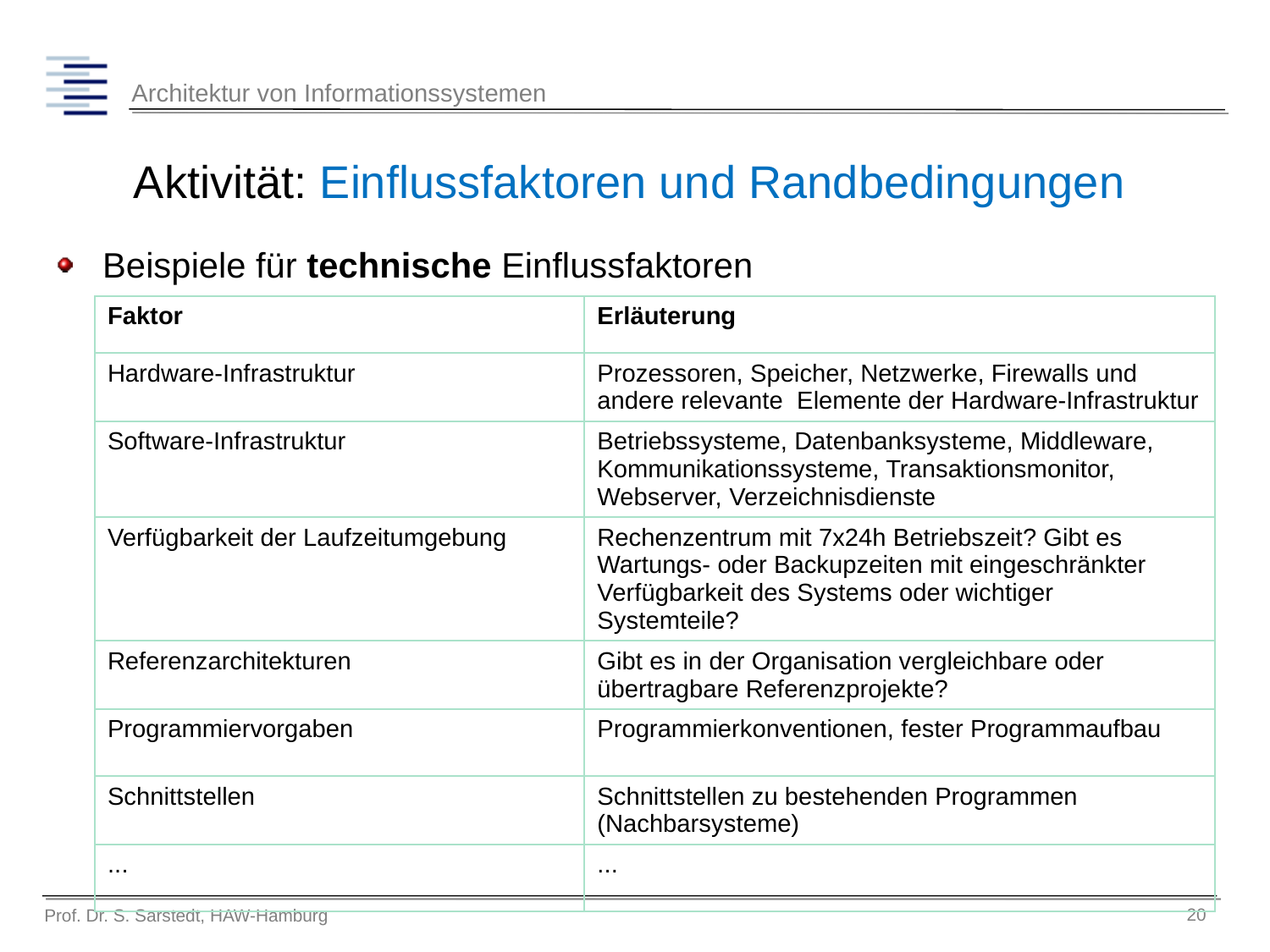

# Aktivität: Einflussfaktoren und Randbedingungen
Beispiele für technische Einflussfaktoren

| Faktor | Erläuterung |
| --- | --- |
| Hardware-Infrastruktur | Prozessoren, Speicher, Netzwerke, Firewalls und andere relevante Elemente der Hardware-Infrastruktur |
| Software-Infrastruktur | Betriebssysteme, Datenbanksysteme, Middleware, Kommunikationssysteme, Transaktionsmonitor, Webserver, Verzeichnisdienste |
| Verfügbarkeit der Laufzeitumgebung | Rechenzentrum mit 7x24h Betriebszeit? Gibt es Wartungs- oder Backupzeiten mit eingeschränkter Verfügbarkeit des Systems oder wichtiger Systemteile? |
| Referenzarchitekturen | Gibt es in der Organisation vergleichbare oder übertragbare Referenzprojekte? |
| Programmiervorgaben | Programmierkonventionen, fester Programmaufbau |
| Schnittstellen | Schnittstellen zu bestehenden Programmen (Nachbarsysteme) |
| ... | ... |